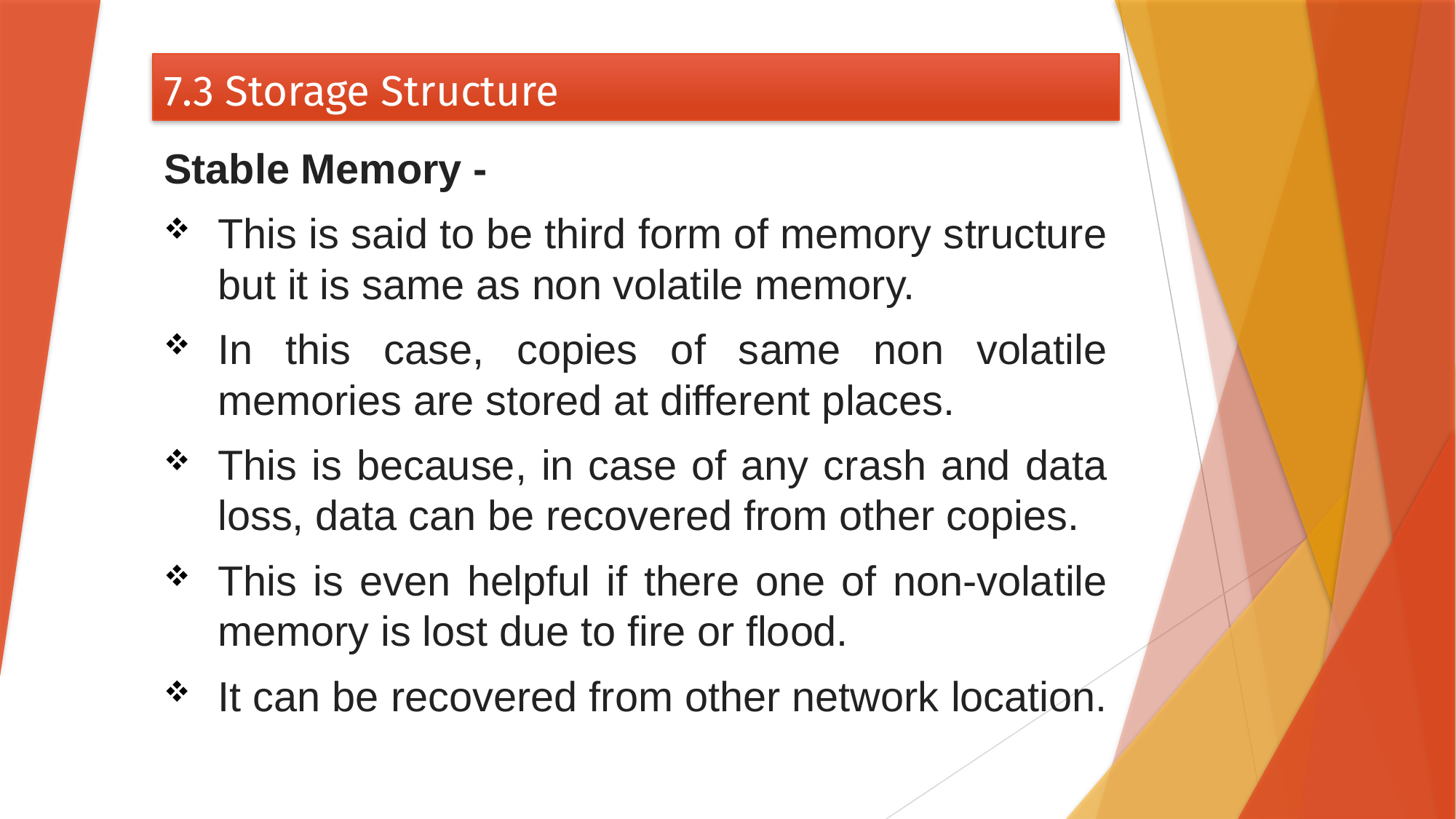

# 7.3 Storage Structure
Stable Memory -
This is said to be third form of memory structure but it is same as non volatile memory.
In this case, copies of same non volatile memories are stored at different places.
This is because, in case of any crash and data loss, data can be recovered from other copies.
This is even helpful if there one of non-volatile memory is lost due to fire or flood.
It can be recovered from other network location.